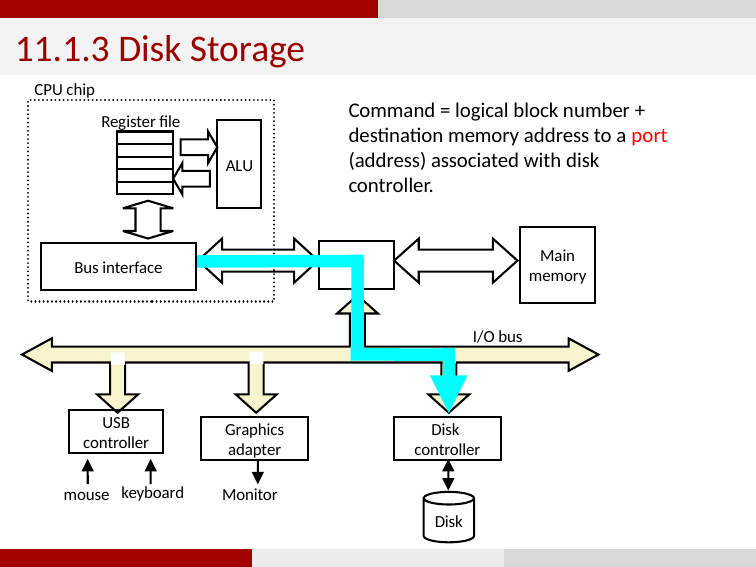

11.1.3 Disk Storage
CPU chip

Command = logical block number + destination memory address to a port (address) associated with disk controller.

Register file
ALU

Main
memory

Bus interface

I/O bus

USB
controller
Graphics
adapter
Disk
controller

keyboard
mouse
Monitor
Disk

51